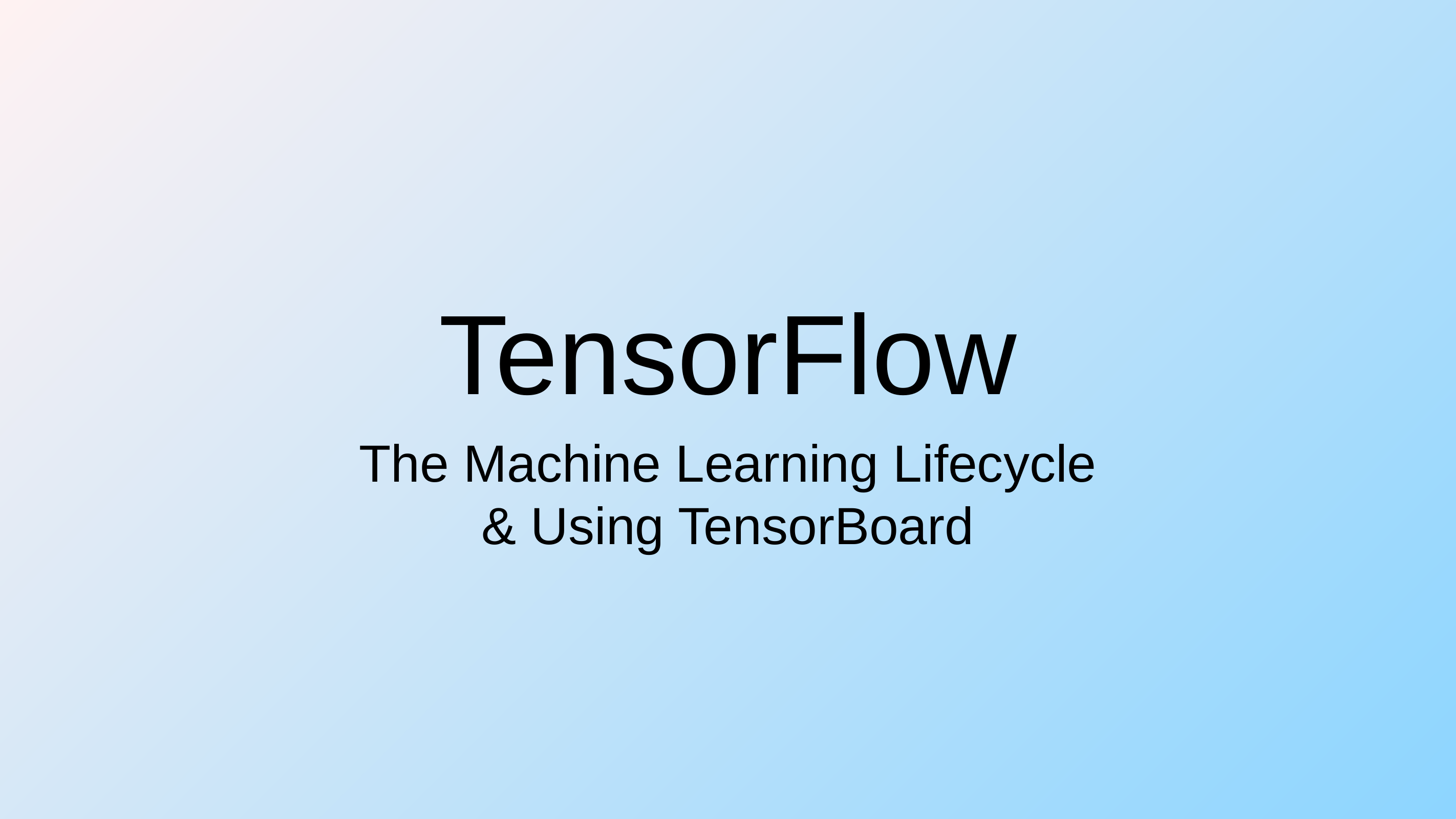

# TensorFlow
The Machine Learning Lifecycle
& Using TensorBoard